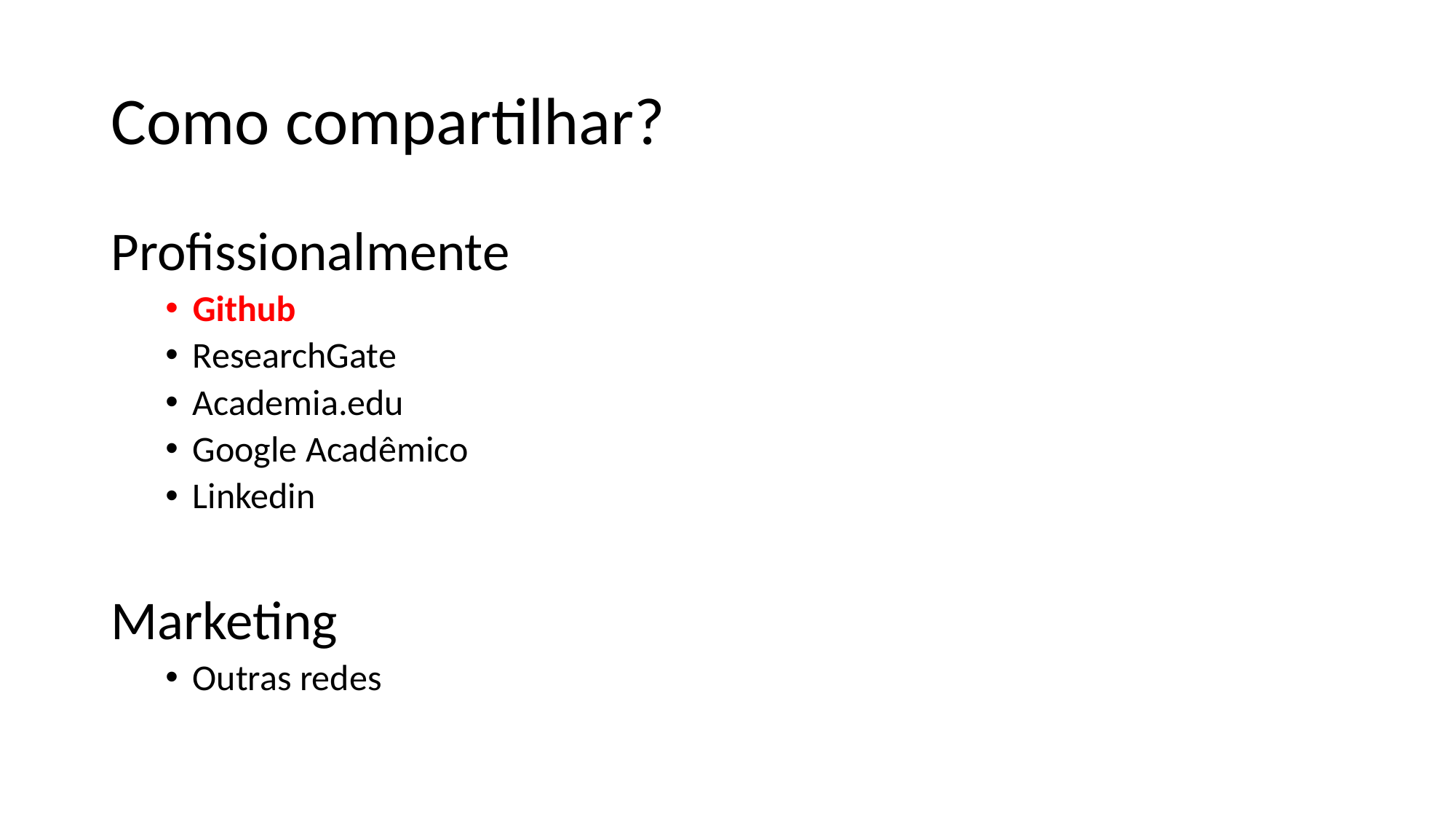

# Como compartilhar?
Profissionalmente
Github
ResearchGate
Academia.edu
Google Acadêmico
Linkedin

Marketing
Outras redes